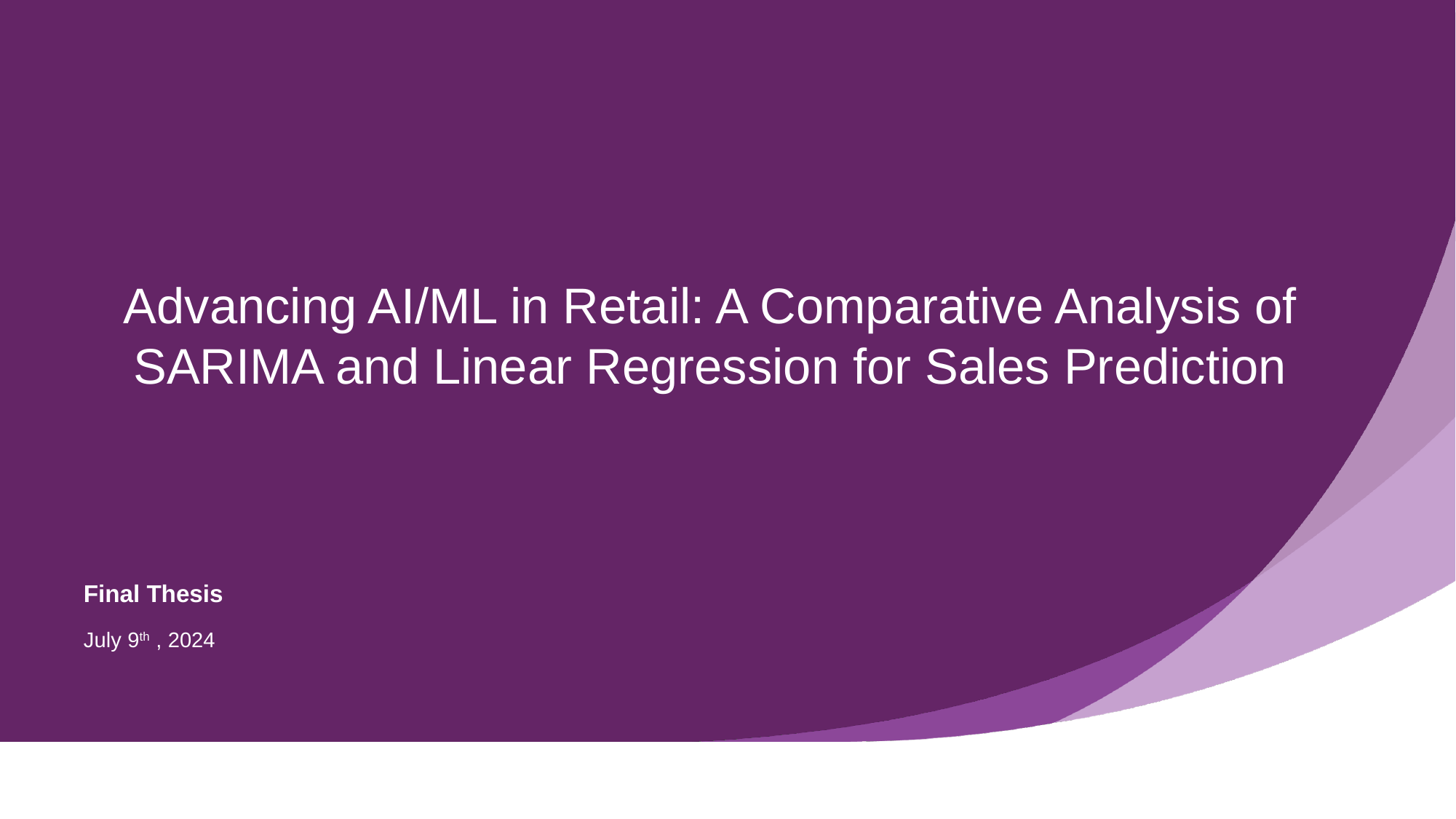

# Advancing AI/ML in Retail: A Comparative Analysis of SARIMA and Linear Regression for Sales Prediction
Final Thesis
July 9th , 2024